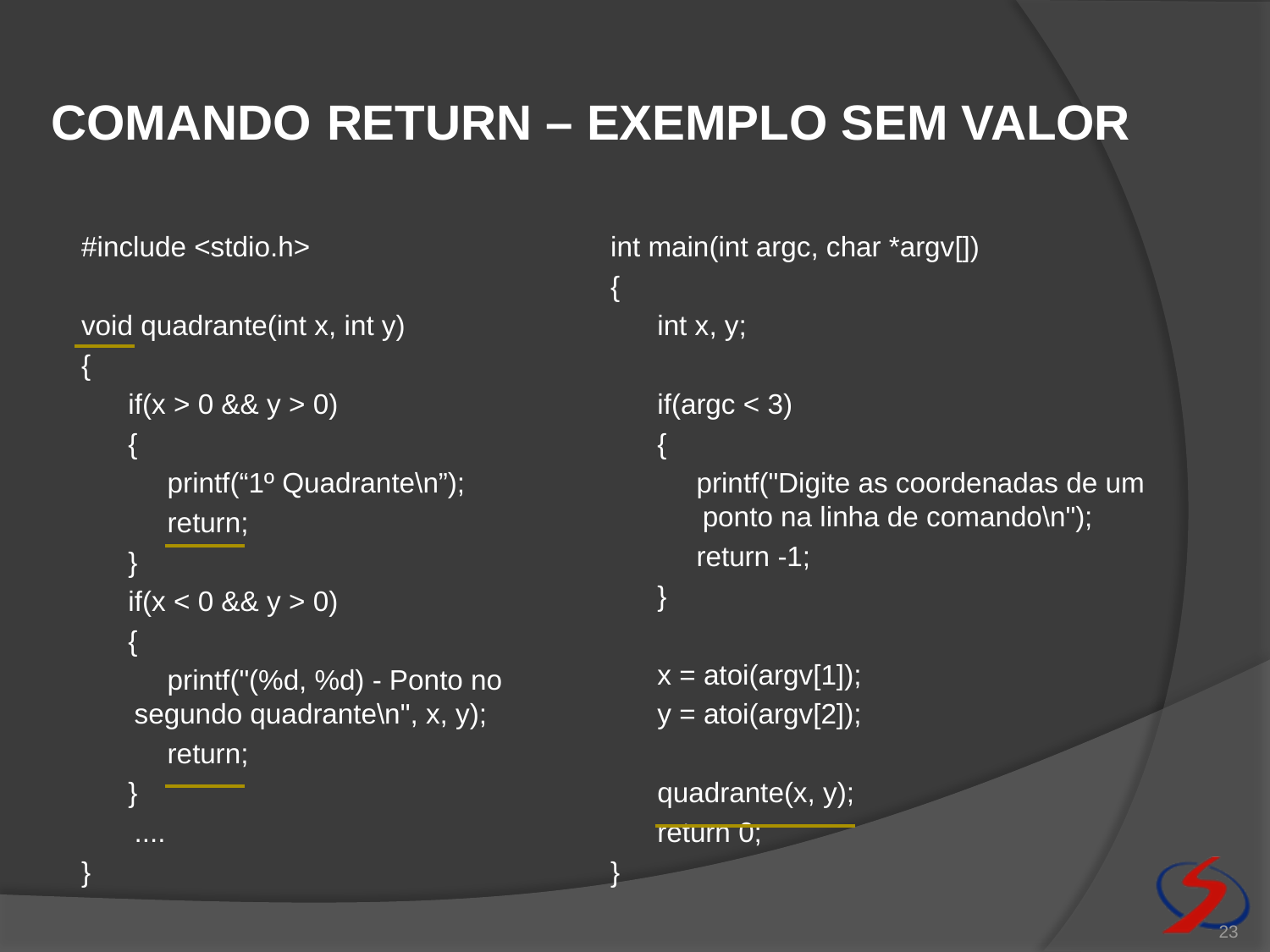

# Comando return – exemplo sem valor
#include <stdio.h>

void quadrante(int x, int y)
{
      if(x > 0 && y > 0)
      {
           printf(“1º Quadrante\n”);
           return;
      }
      if(x < 0 && y > 0)
      {
           printf("(%d, %d) - Ponto no segundo quadrante\n", x, y);
           return;
      }
	....
}

int main(int argc, char *argv[])
{
      int x, y;

      if(argc < 3)
      {
           printf("Digite as coordenadas de um 	           ponto na linha de comando\n");
           return -1;
      }

      x = atoi(argv[1]);
      y = atoi(argv[2]);

      quadrante(x, y);
      return 0;
}

23